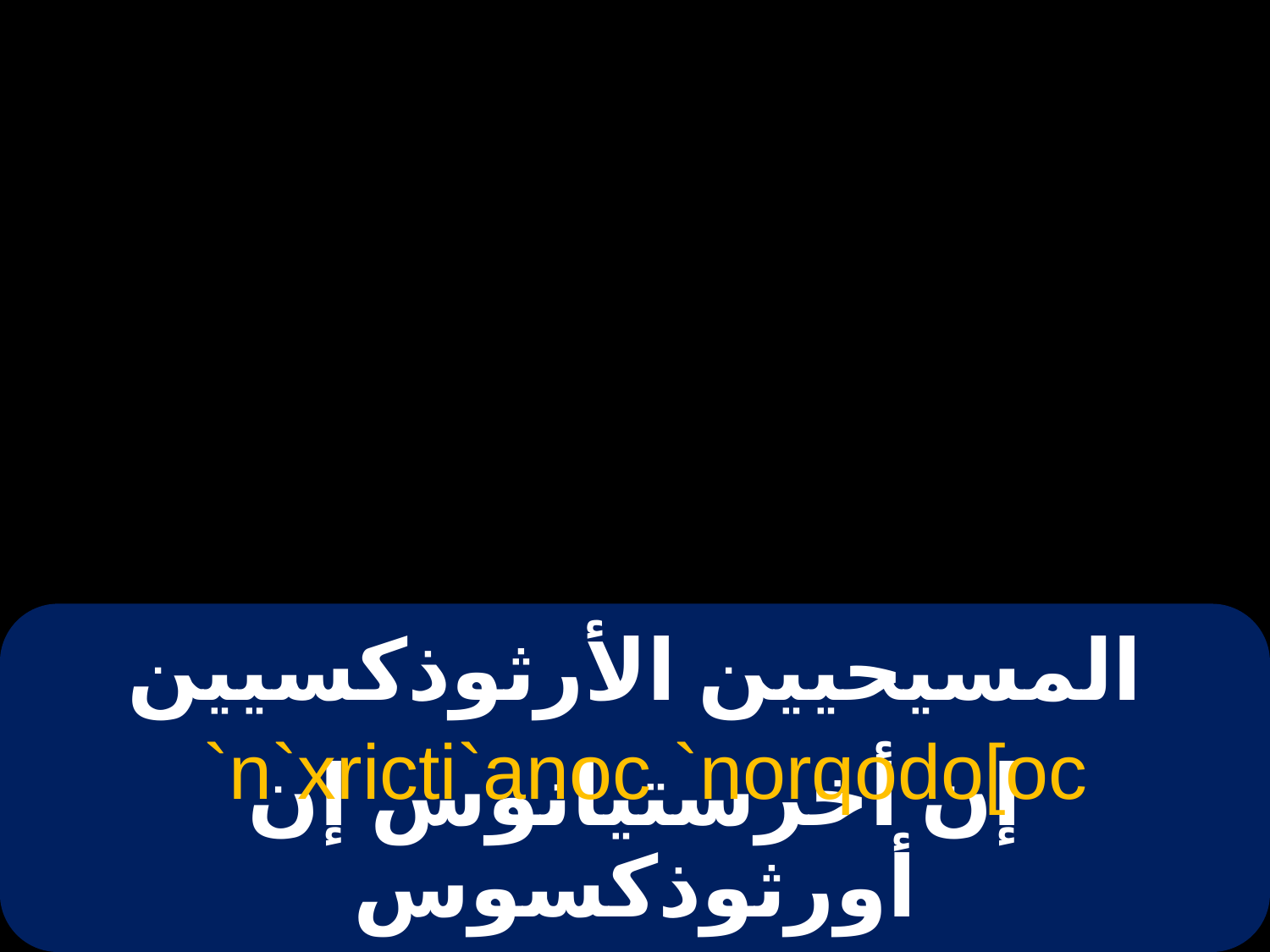

# المسيحيين الأرثوذكسيين
 `n`xricti`anoc `norqodo[oc
إن أخرستيانوس إن أورثوذكسوس